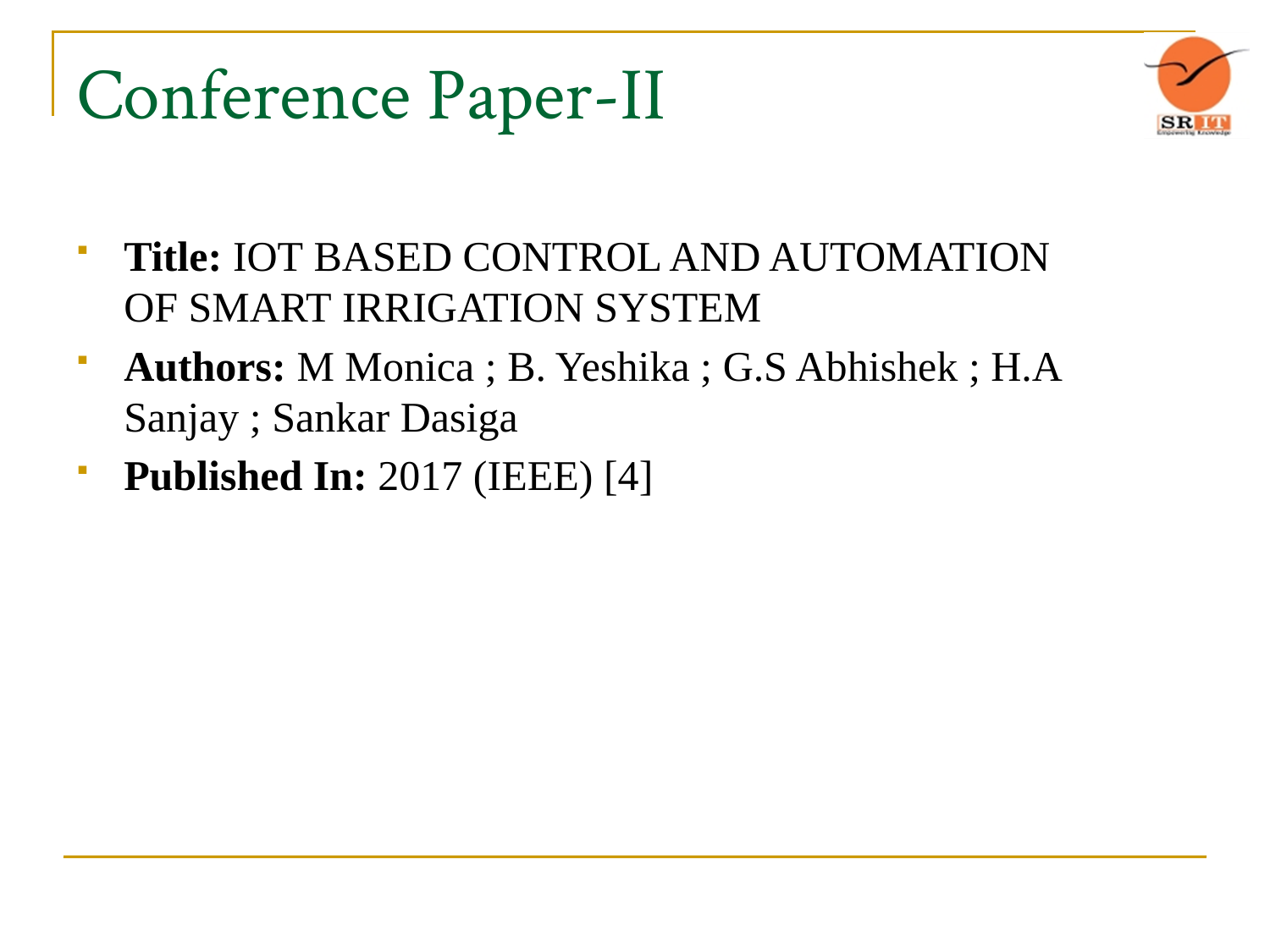

# Conference Paper-II
Title: IOT BASED CONTROL AND AUTOMATION OF SMART IRRIGATION SYSTEM
Authors: M Monica ; B. Yeshika ; G.S Abhishek ; H.A Sanjay ; Sankar Dasiga
Published In: 2017 (IEEE) [4]